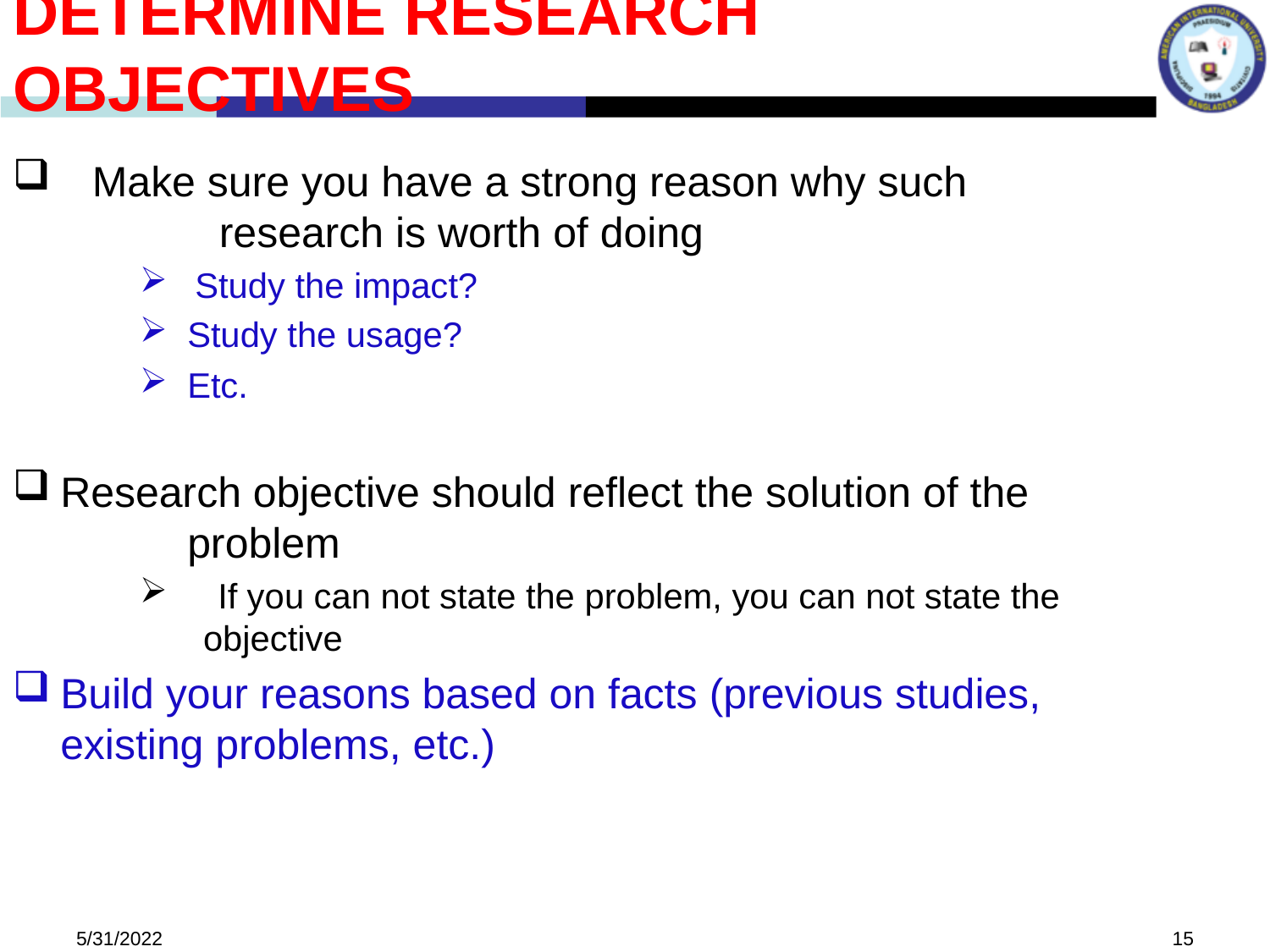

Determine Research Objectives
Make sure you have a strong reason why such
	research is worth of doing
Study the impact?
Study the usage?
Etc.
Research objective should reflect the solution of the
	problem
  If you can not state the problem, you can not state the
objective
Build your reasons based on facts (previous studies,
existing problems, etc.)

5/31/2022
15